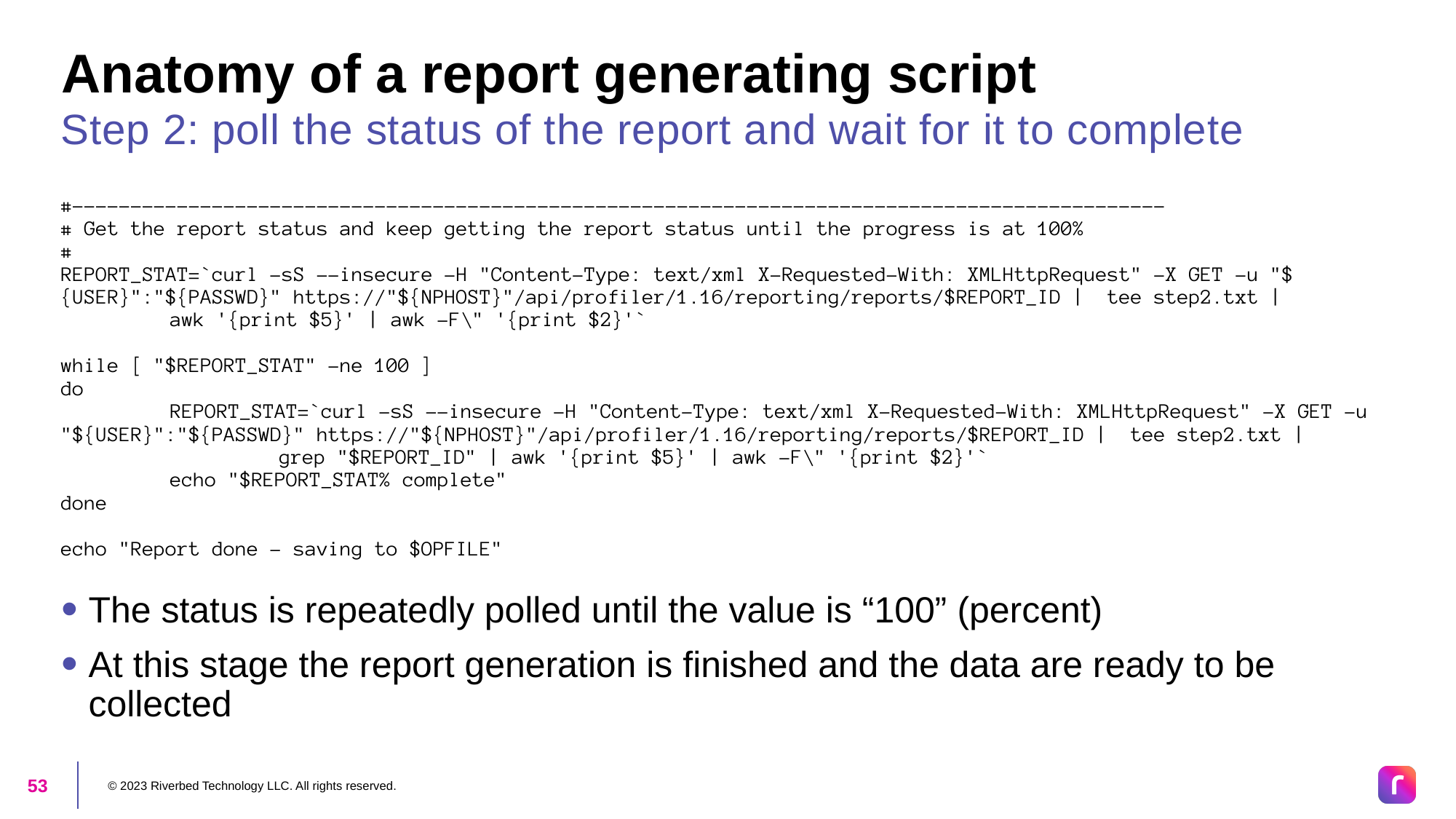

# Anatomy of a report generating script
Step 2: poll the status of the report and wait for it to complete
#----------------------------------------------------------------------------------------------
# Get the report status and keep getting the report status until the progress is at 100%
#
REPORT_STAT=`curl -sS --insecure -H "Content-Type: text/xml X-Requested-With: XMLHttpRequest" -X GET -u "${USER}":"${PASSWD}" https://"${NPHOST}"/api/profiler/1.16/reporting/reports/$REPORT_ID |  tee step2.txt |
	awk '{print $5}' | awk -F\" '{print $2}'`

while [ "$REPORT_STAT" -ne 100 ]
do
	REPORT_STAT=`curl -sS --insecure -H "Content-Type: text/xml X-Requested-With: XMLHttpRequest" -X GET -u "${USER}":"${PASSWD}" https://"${NPHOST}"/api/profiler/1.16/reporting/reports/$REPORT_ID |  tee step2.txt |
		grep "$REPORT_ID" | awk '{print $5}' | awk -F\" '{print $2}'`
	echo "$REPORT_STAT% complete"
done

echo "Report done - saving to $OPFILE"
The status is repeatedly polled until the value is “100” (percent)
At this stage the report generation is finished and the data are ready to be collected

© 2023 Riverbed Technology LLC. All rights reserved.
53